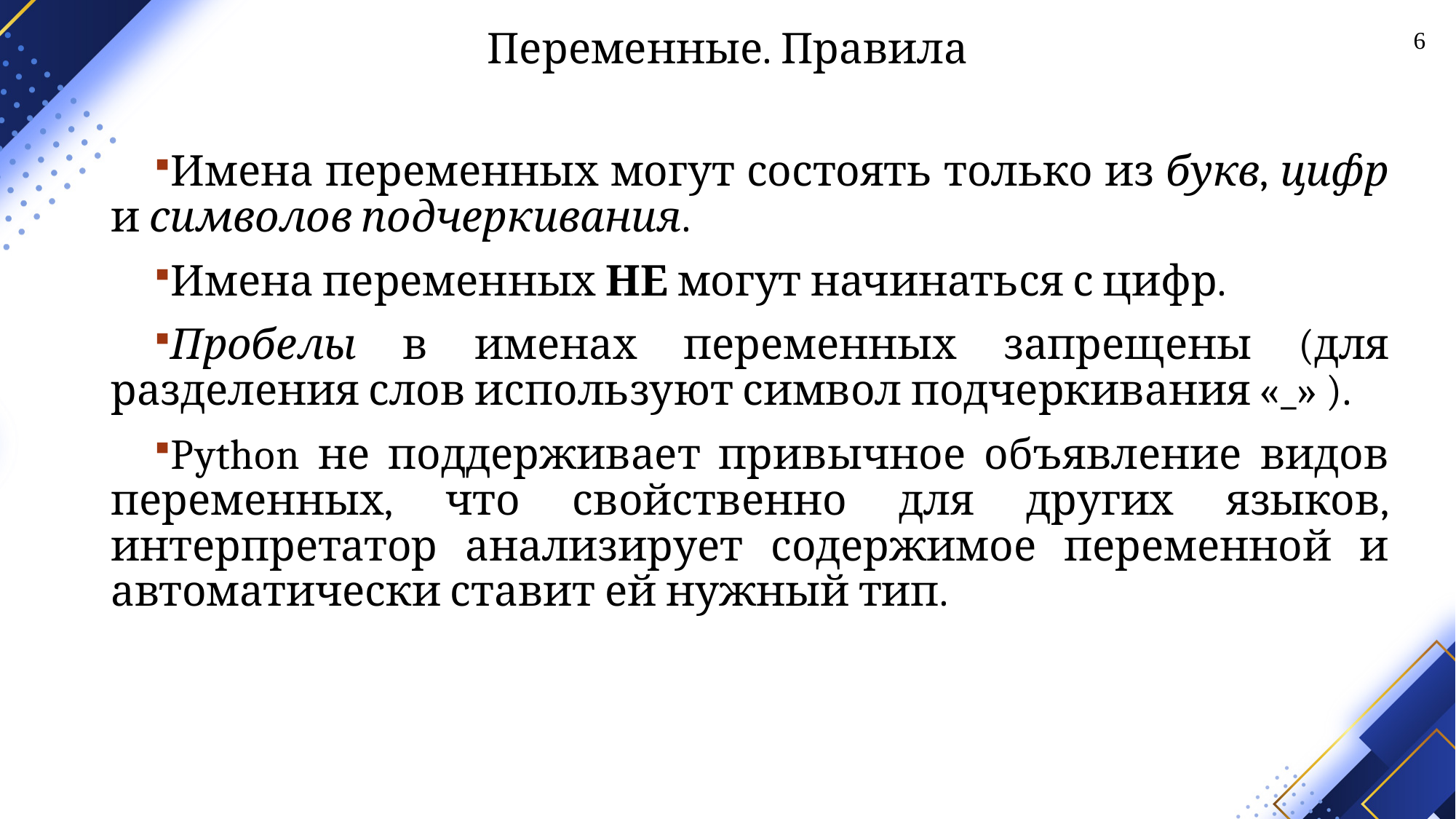

# Переменные. Правила
6
Имена переменных могут состоять только из букв, цифр и символов подчеркивания.
Имена переменных НЕ могут начинаться с цифр.
Пробелы в именах переменных запрещены (для разделения слов используют символ подчеркивания «_» ).
Python не поддерживает привычное объявление видов переменных, что свойственно для других языков, интерпретатор анализирует содержимое переменной и автоматически ставит ей нужный тип.